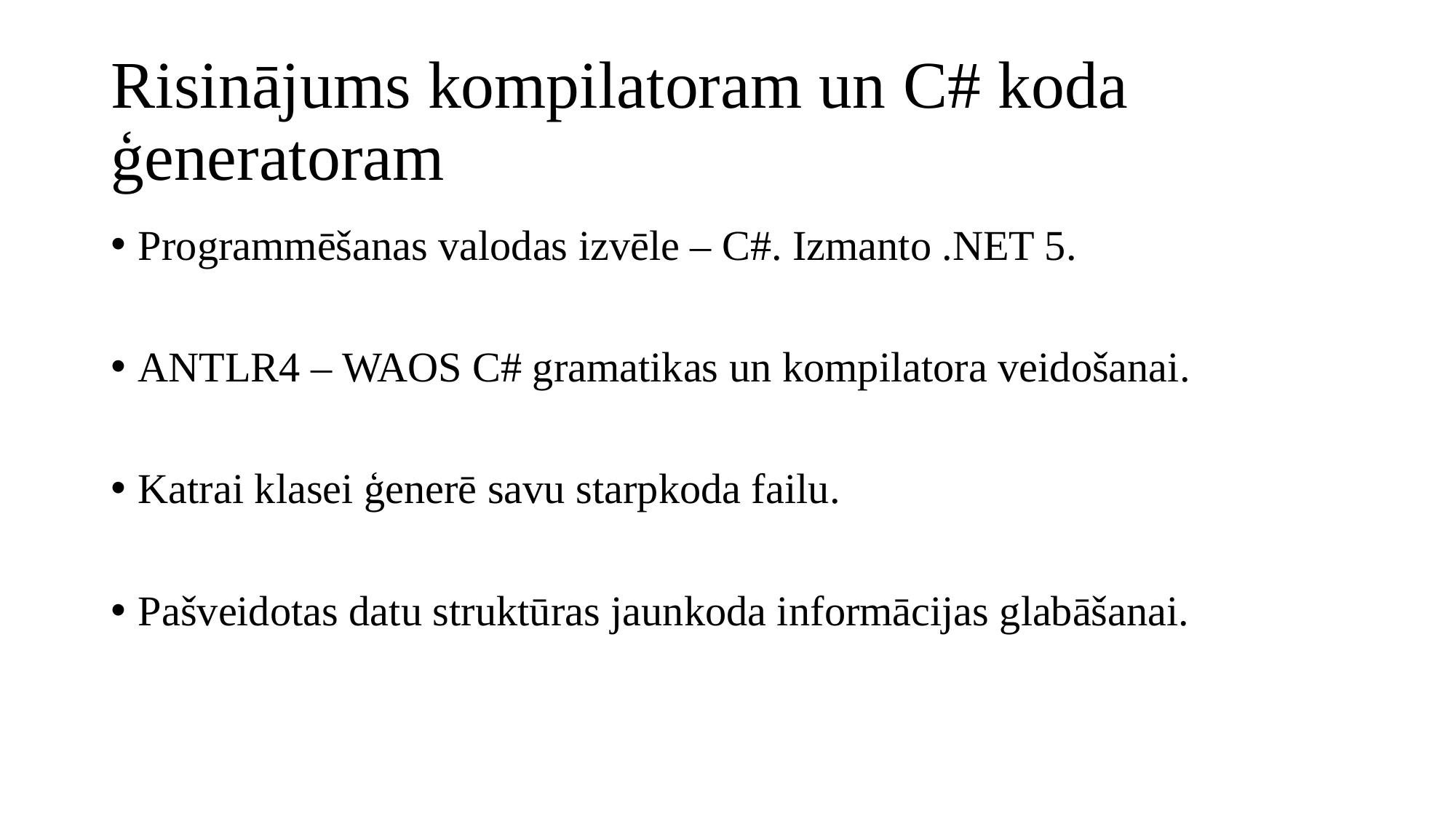

# Risinājums kompilatoram un C# koda ģeneratoram
Programmēšanas valodas izvēle – C#. Izmanto .NET 5.

ANTLR4 – WAOS C# gramatikas un kompilatora veidošanai.

Katrai klasei ģenerē savu starpkoda failu.

Pašveidotas datu struktūras jaunkoda informācijas glabāšanai.